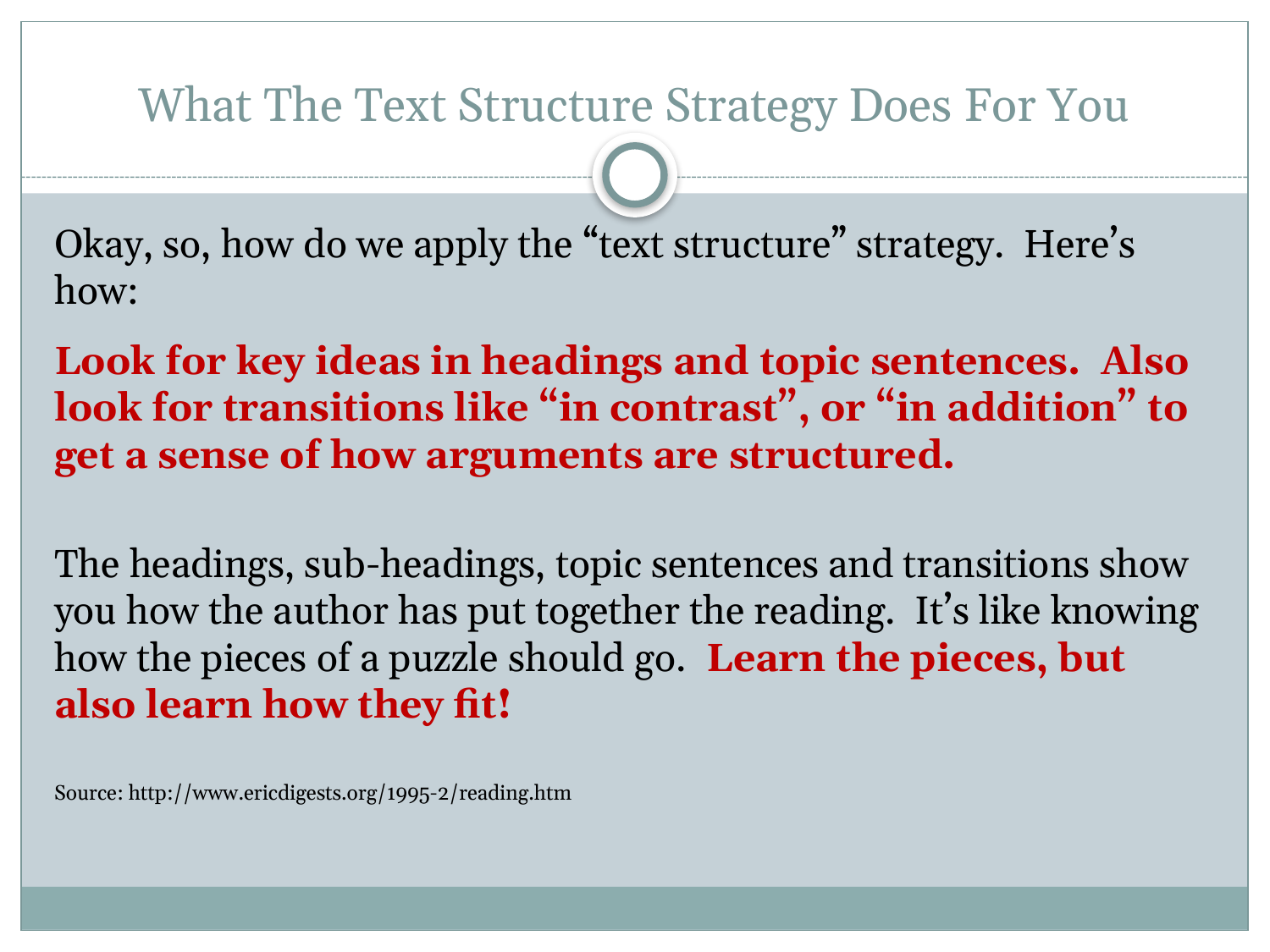

# What The Text Structure Strategy Does For You
Okay, so, how do we apply the “text structure” strategy.  Here’s how:
Look for key ideas in headings and topic sentences.  Also look for transitions like “in contrast”, or “in addition” to get a sense of how arguments are structured.

The headings, sub-headings, topic sentences and transitions show you how the author has put together the reading.  It’s like knowing how the pieces of a puzzle should go.  Learn the pieces, but also learn how they fit!

Source: http://www.ericdigests.org/1995-2/reading.htm